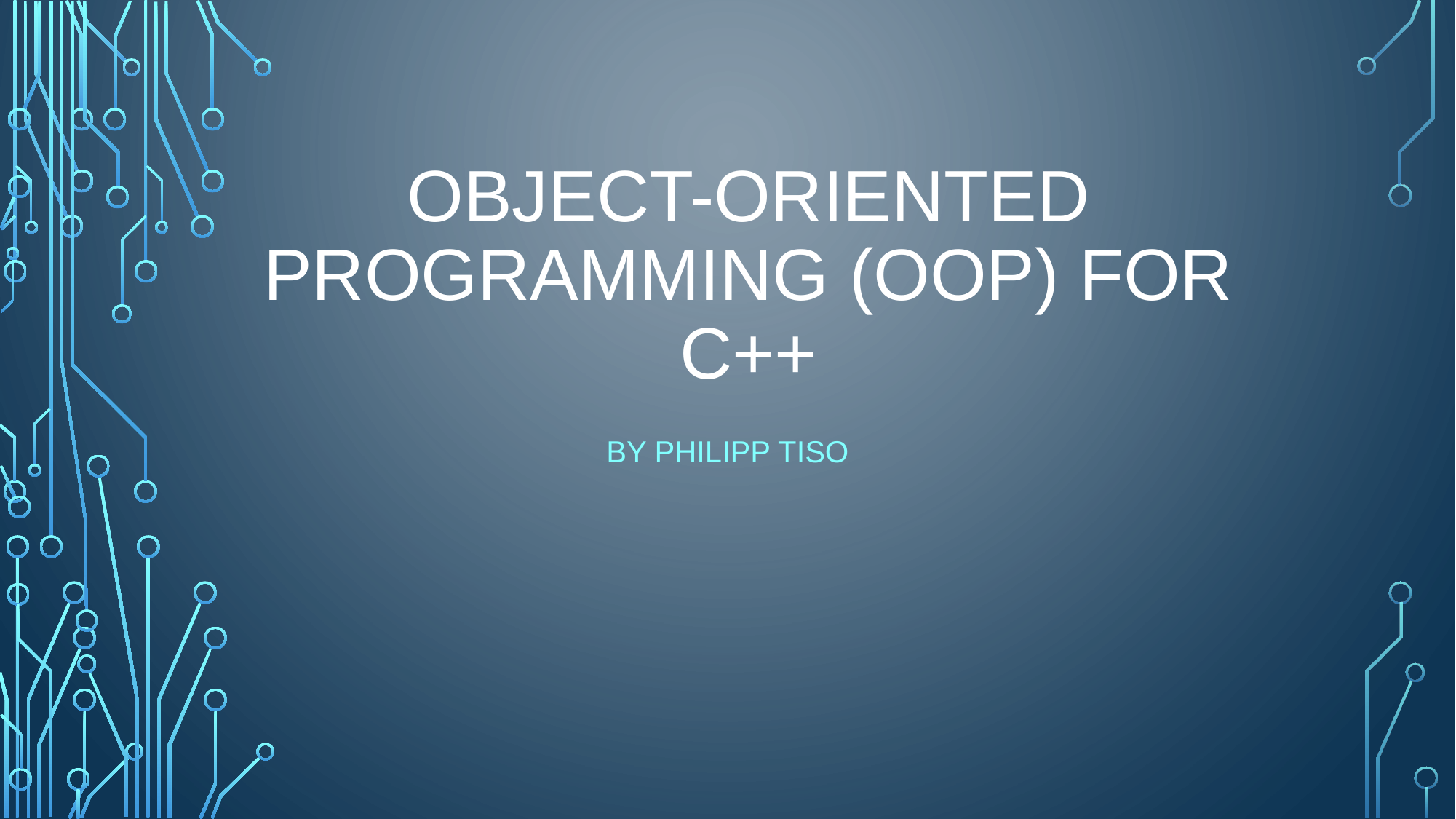

# Object-Oriented programming (OOp) for C++
By Philipp Tiso